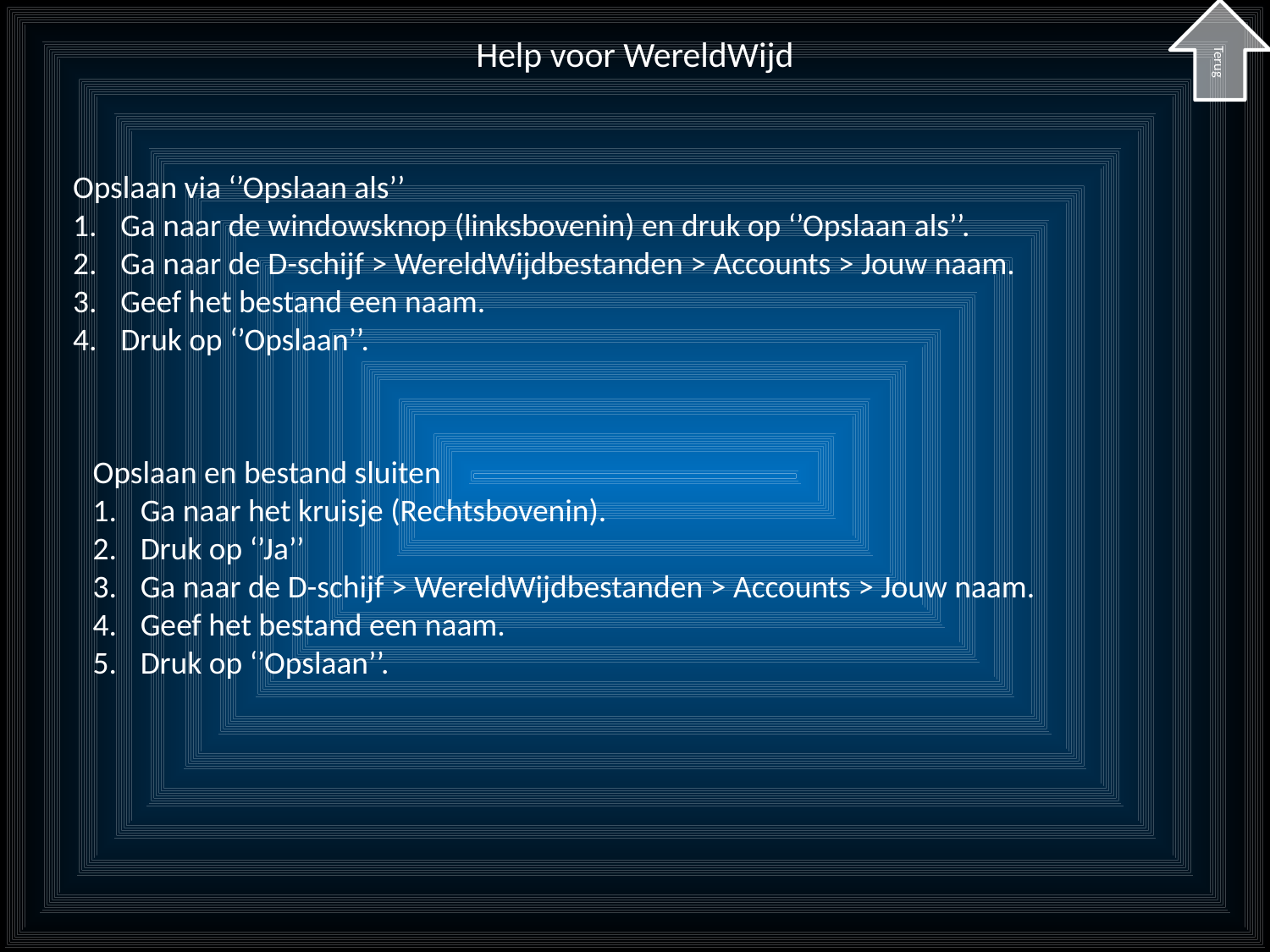

Help voor WereldWijd
Terug
Opslaan via ‘’Opslaan als’’
Ga naar de windowsknop (linksbovenin) en druk op ‘’Opslaan als’’.
Ga naar de D-schijf > WereldWijdbestanden > Accounts > Jouw naam.
Geef het bestand een naam.
Druk op ‘’Opslaan’’.
Opslaan en bestand sluiten
Ga naar het kruisje (Rechtsbovenin).
Druk op ‘’Ja’’
Ga naar de D-schijf > WereldWijdbestanden > Accounts > Jouw naam.
Geef het bestand een naam.
Druk op ‘’Opslaan’’.